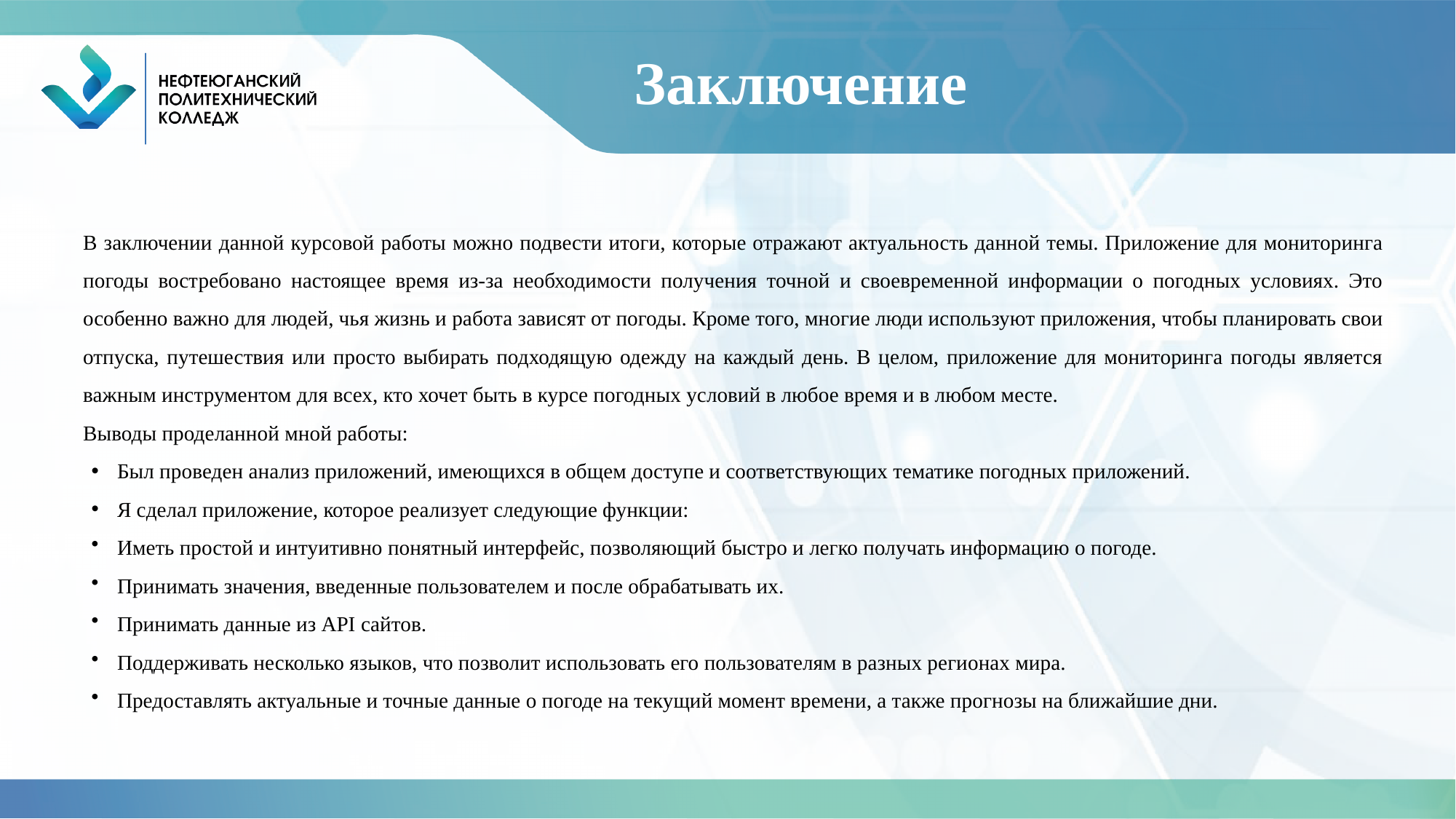

# Заключение
В заключении данной курсовой работы можно подвести итоги, которые отражают актуальность данной темы. Приложение для мониторинга погоды востребовано настоящее время из-за необходимости получения точной и своевременной информации о погодных условиях. Это особенно важно для людей, чья жизнь и работа зависят от погоды. Кроме того, многие люди используют приложения, чтобы планировать свои отпуска, путешествия или просто выбирать подходящую одежду на каждый день. В целом, приложение для мониторинга погоды является важным инструментом для всех, кто хочет быть в курсе погодных условий в любое время и в любом месте.
Выводы проделанной мной работы:
Был проведен анализ приложений, имеющихся в общем доступе и соответствующих тематике погодных приложений.
Я сделал приложение, которое реализует следующие функции:
Иметь простой и интуитивно понятный интерфейс, позволяющий быстро и легко получать информацию о погоде.
Принимать значения, введенные пользователем и после обрабатывать их.
Принимать данные из API сайтов.
Поддерживать несколько языков, что позволит использовать его пользователям в разных регионах мира.
Предоставлять актуальные и точные данные о погоде на текущий момент времени, а также прогнозы на ближайшие дни.